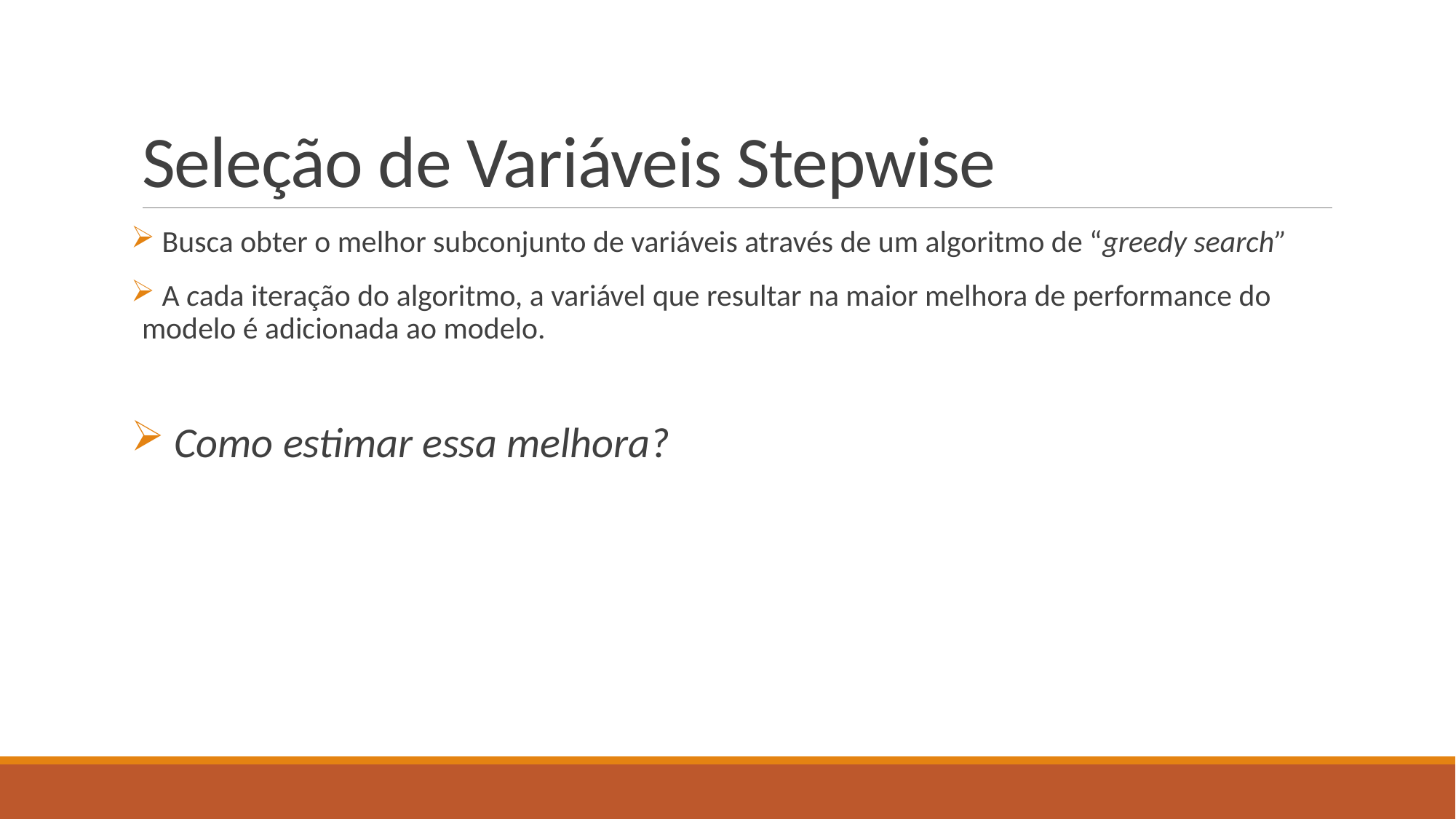

# Seleção de Variáveis Stepwise
 Busca obter o melhor subconjunto de variáveis através de um algoritmo de “greedy search”
 A cada iteração do algoritmo, a variável que resultar na maior melhora de performance do modelo é adicionada ao modelo.

 Como estimar essa melhora?